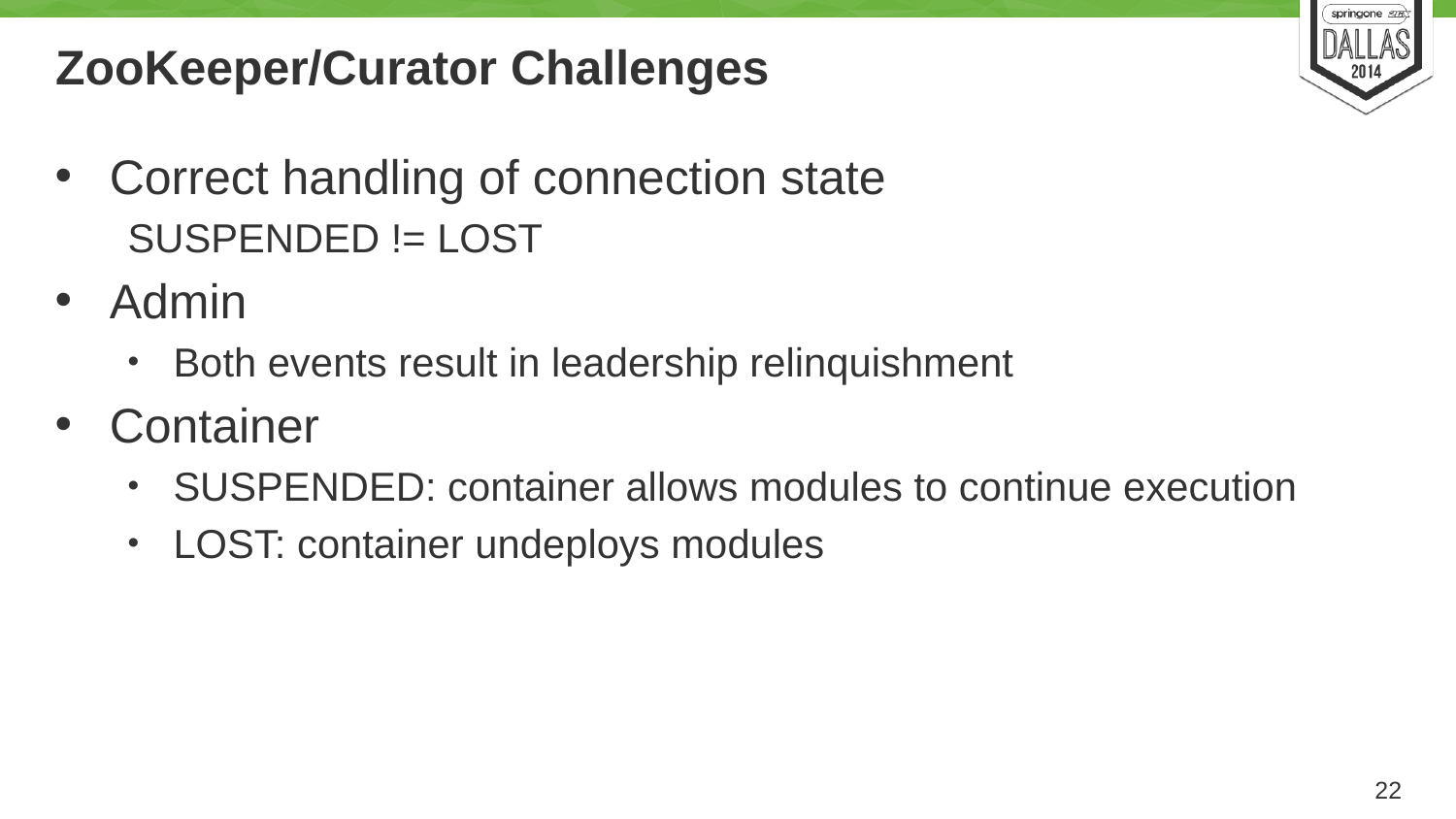

# ZooKeeper/Curator Challenges
Correct handling of connection state
SUSPENDED != LOST
Admin
Both events result in leadership relinquishment
Container
SUSPENDED: container allows modules to continue execution
LOST: container undeploys modules
22